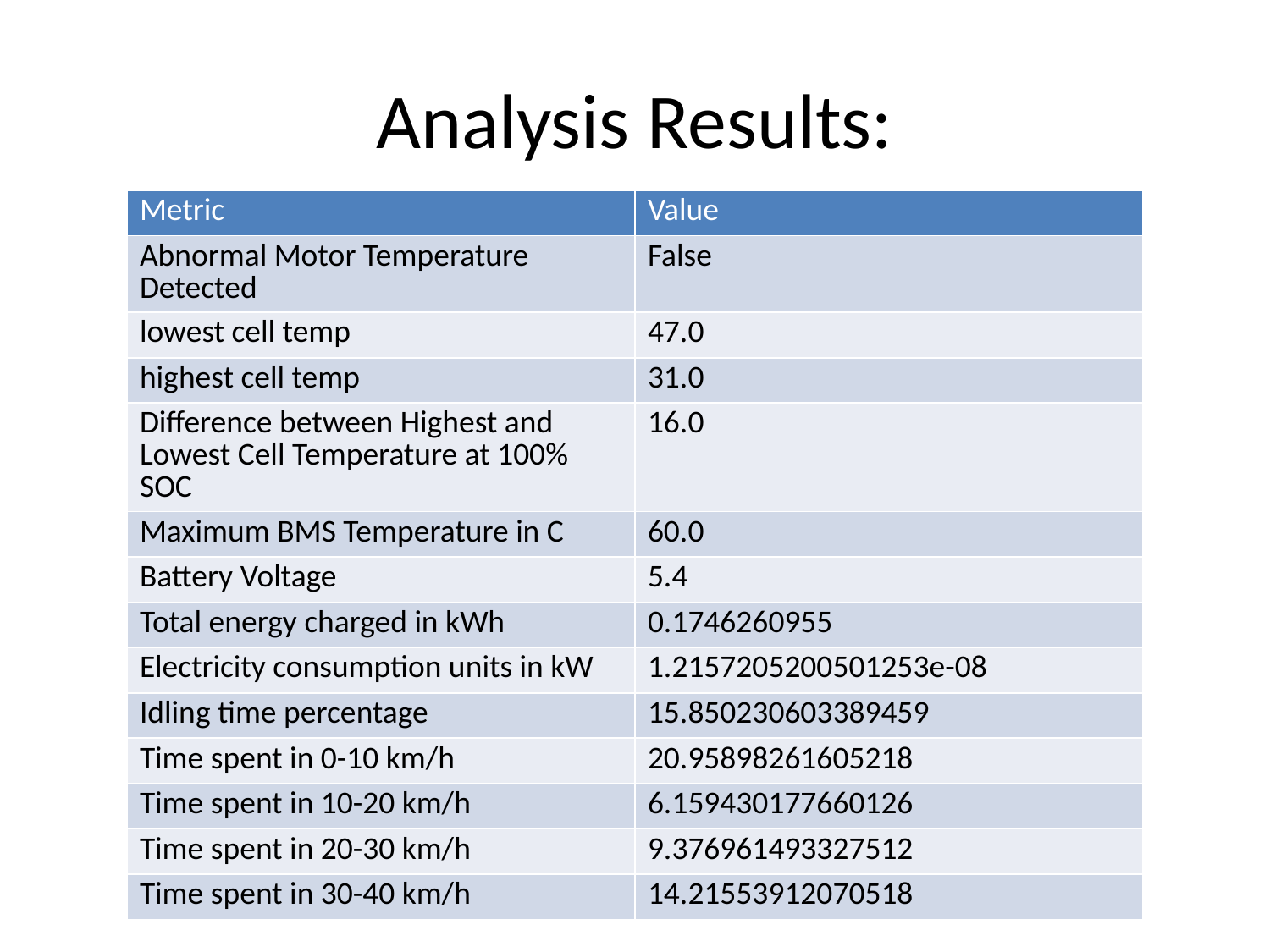

# Analysis Results:
| Metric | Value |
| --- | --- |
| Abnormal Motor Temperature Detected | False |
| lowest cell temp | 47.0 |
| highest cell temp | 31.0 |
| Difference between Highest and Lowest Cell Temperature at 100% SOC | 16.0 |
| Maximum BMS Temperature in C | 60.0 |
| Battery Voltage | 5.4 |
| Total energy charged in kWh | 0.1746260955 |
| Electricity consumption units in kW | 1.2157205200501253e-08 |
| Idling time percentage | 15.850230603389459 |
| Time spent in 0-10 km/h | 20.95898261605218 |
| Time spent in 10-20 km/h | 6.159430177660126 |
| Time spent in 20-30 km/h | 9.376961493327512 |
| Time spent in 30-40 km/h | 14.21553912070518 |